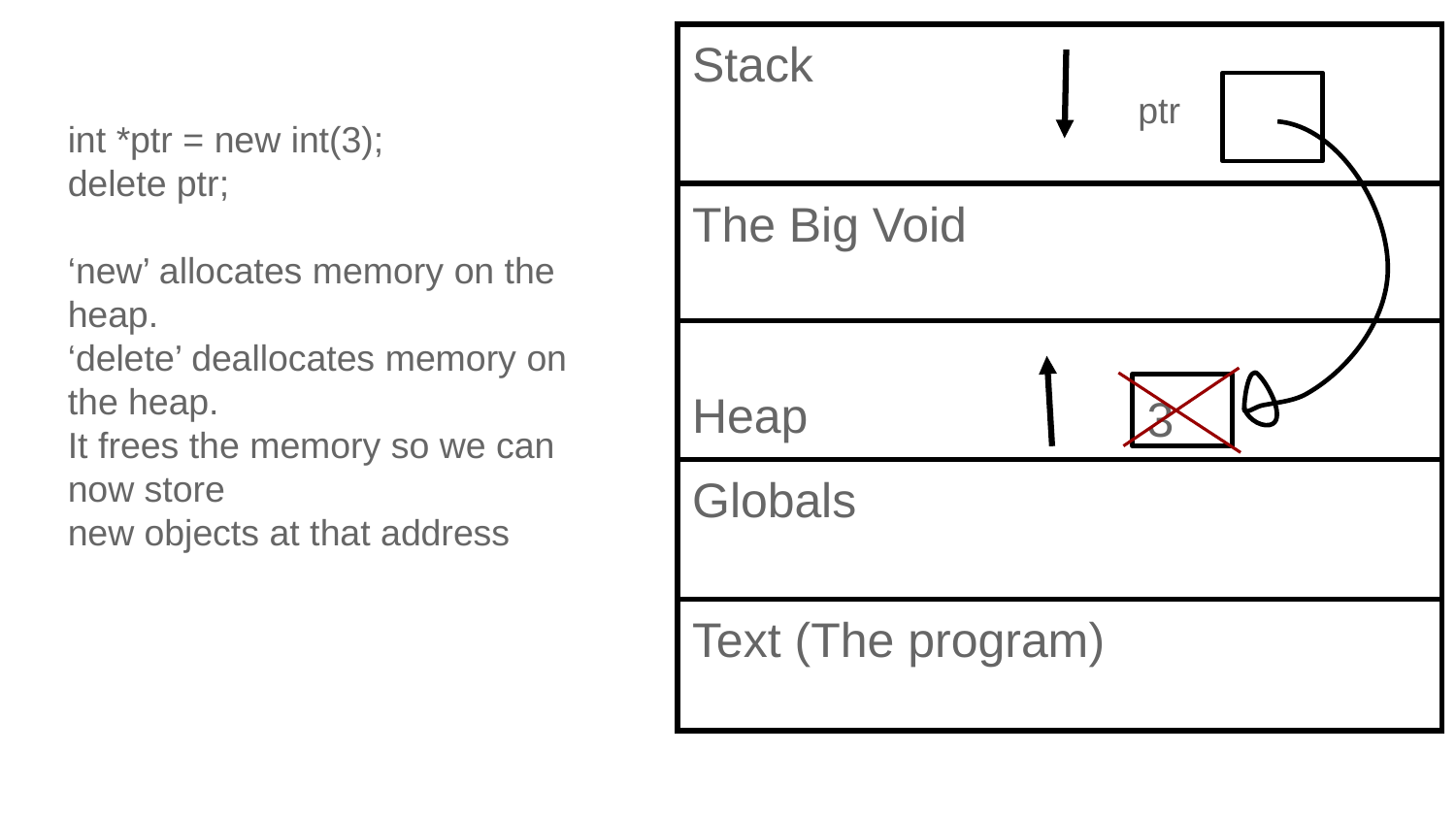

| Stack |
| --- |
| The Big Void |
| Heap |
| Globals |
| Text (The program) |

ptr

int *ptr = new int(3);
delete ptr;

‘new’ allocates memory on the heap.
‘delete’ deallocates memory on the heap.
It frees the memory so we can now store
new objects at that address

3